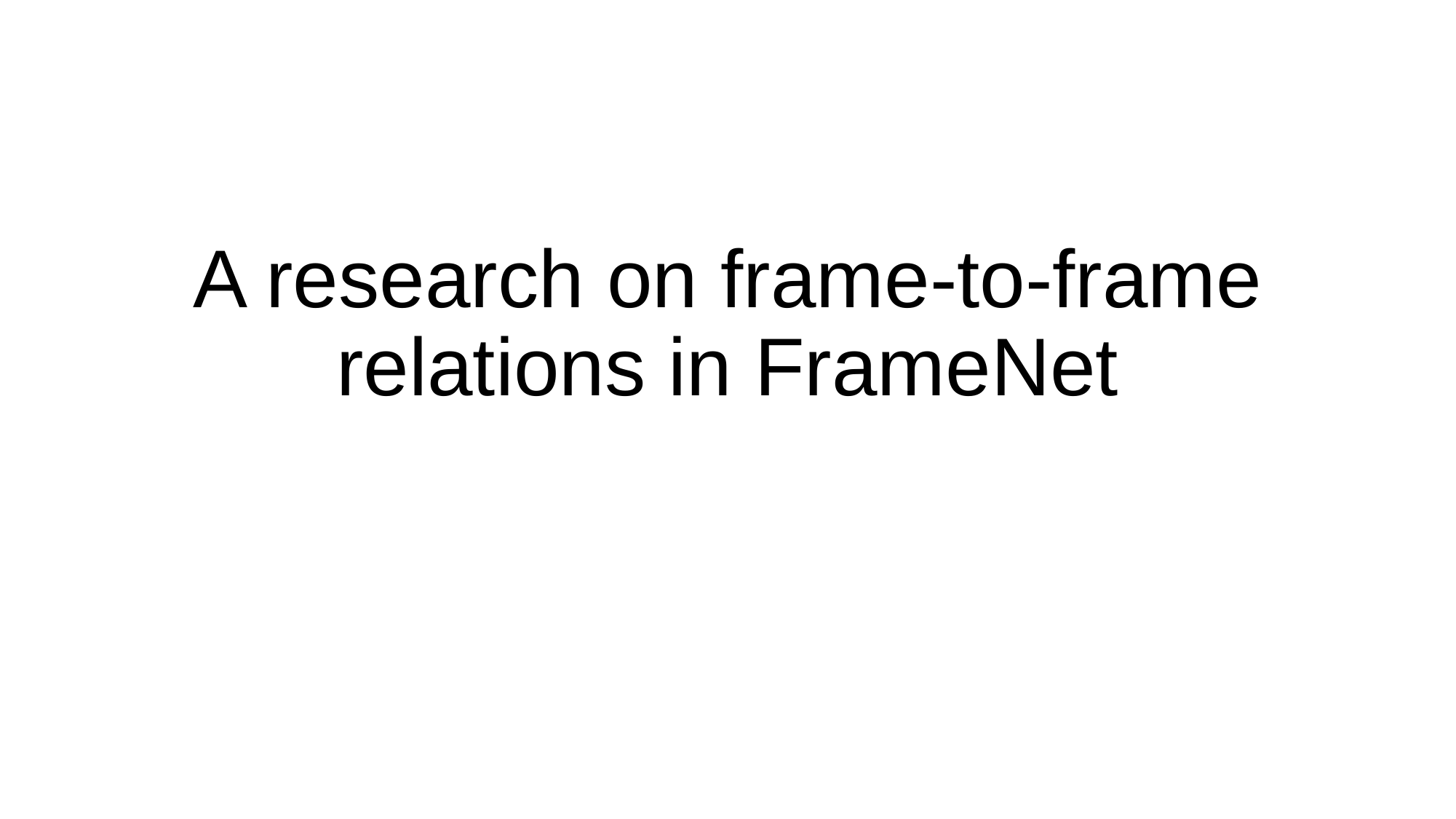

# A research on frame-to-frame relations in FrameNet